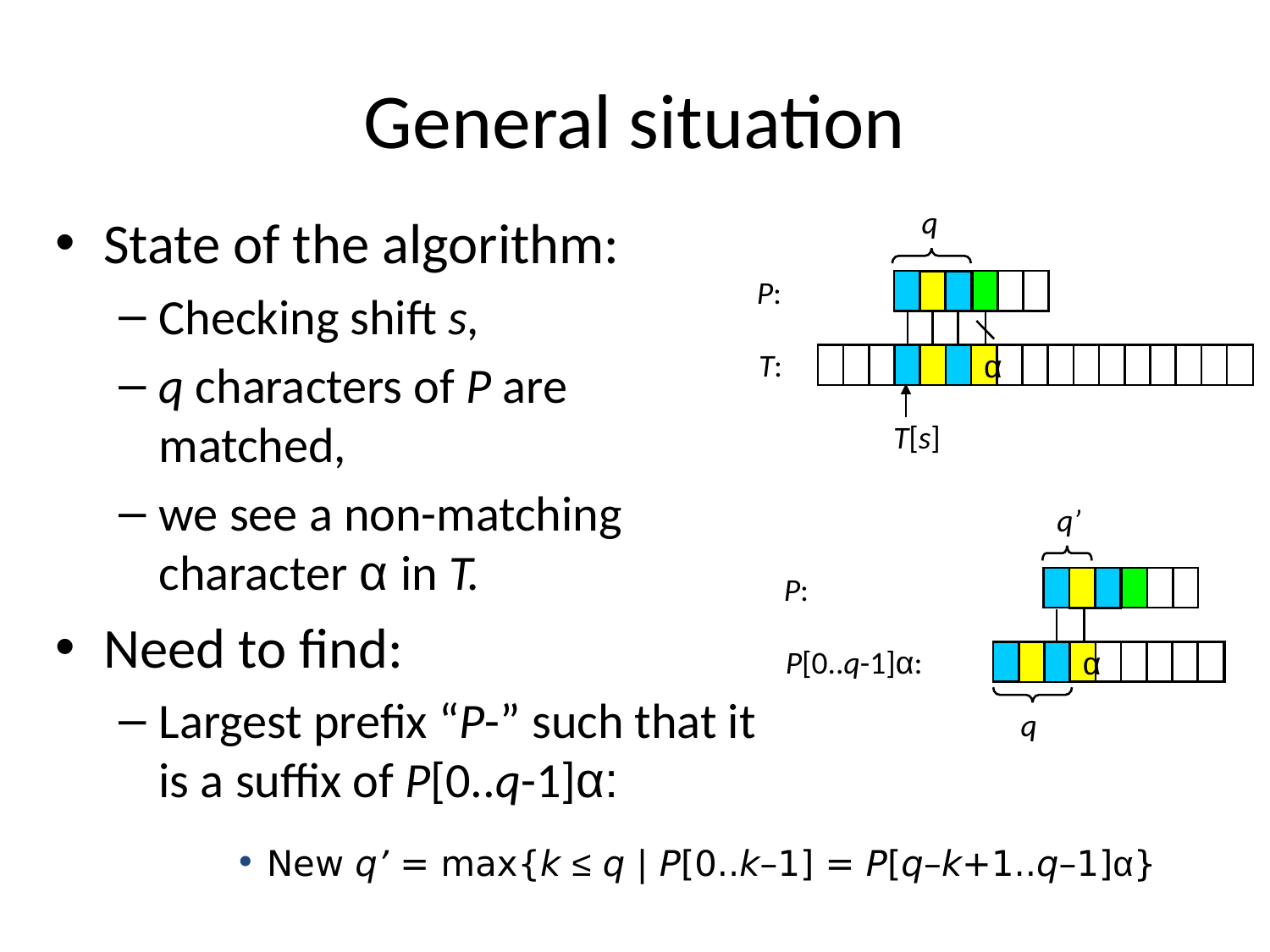

# General situation
q
State of the algorithm:
Checking shift s,
q characters of P are matched,
we see a non-matching character α in T.
Need to find:
Largest prefix “P-” such that it is a suffix of P[0..q-1]α:

P:

T:

α

T[s]
q’

P:

P[0..q-1]α:

α

q
New q’ = max{k ≤ q | P[0..k–1] = P[q–k+1..q–1]α}